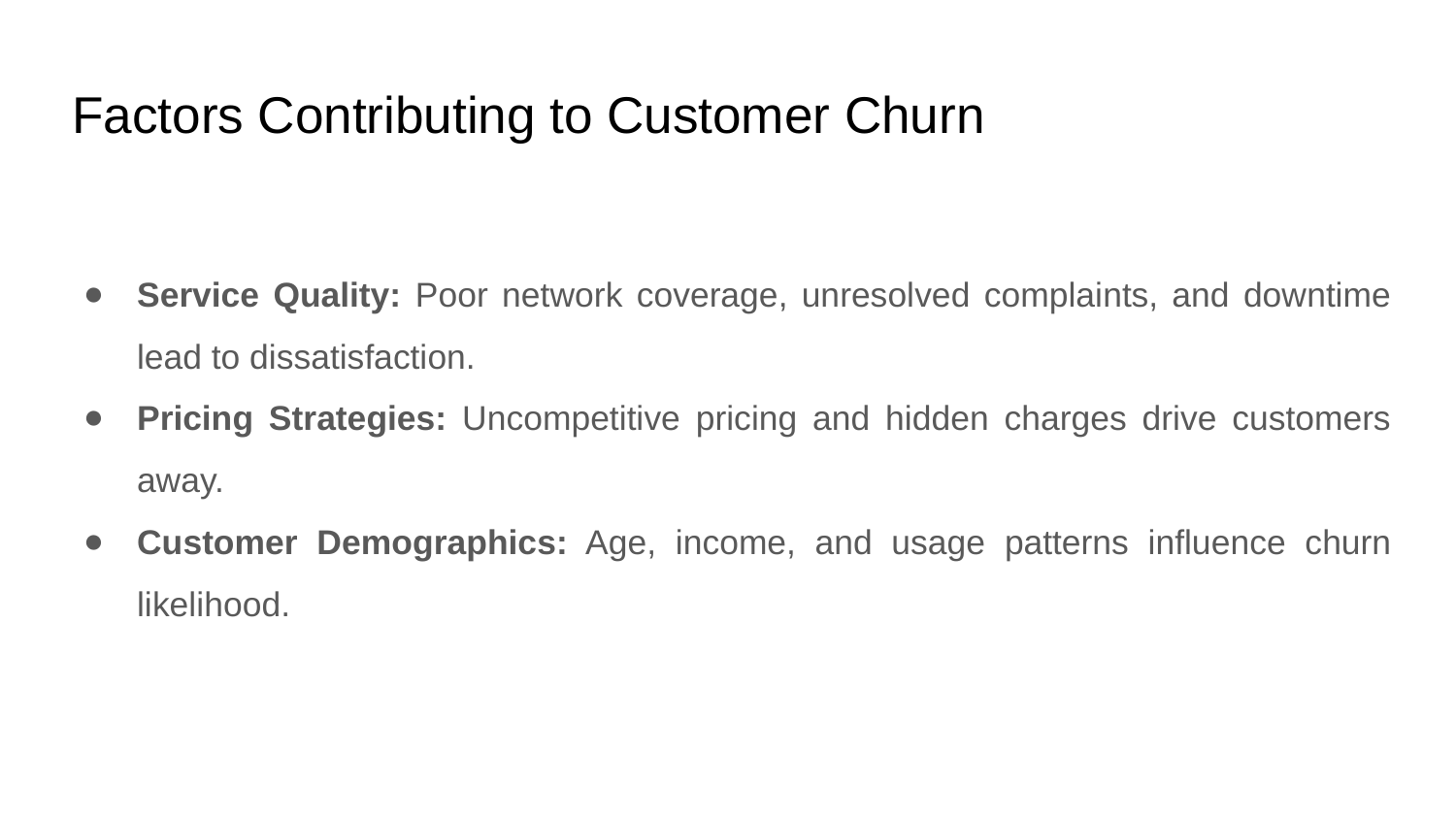

# Factors Contributing to Customer Churn
Service Quality: Poor network coverage, unresolved complaints, and downtime lead to dissatisfaction.
Pricing Strategies: Uncompetitive pricing and hidden charges drive customers away.
Customer Demographics: Age, income, and usage patterns influence churn likelihood.